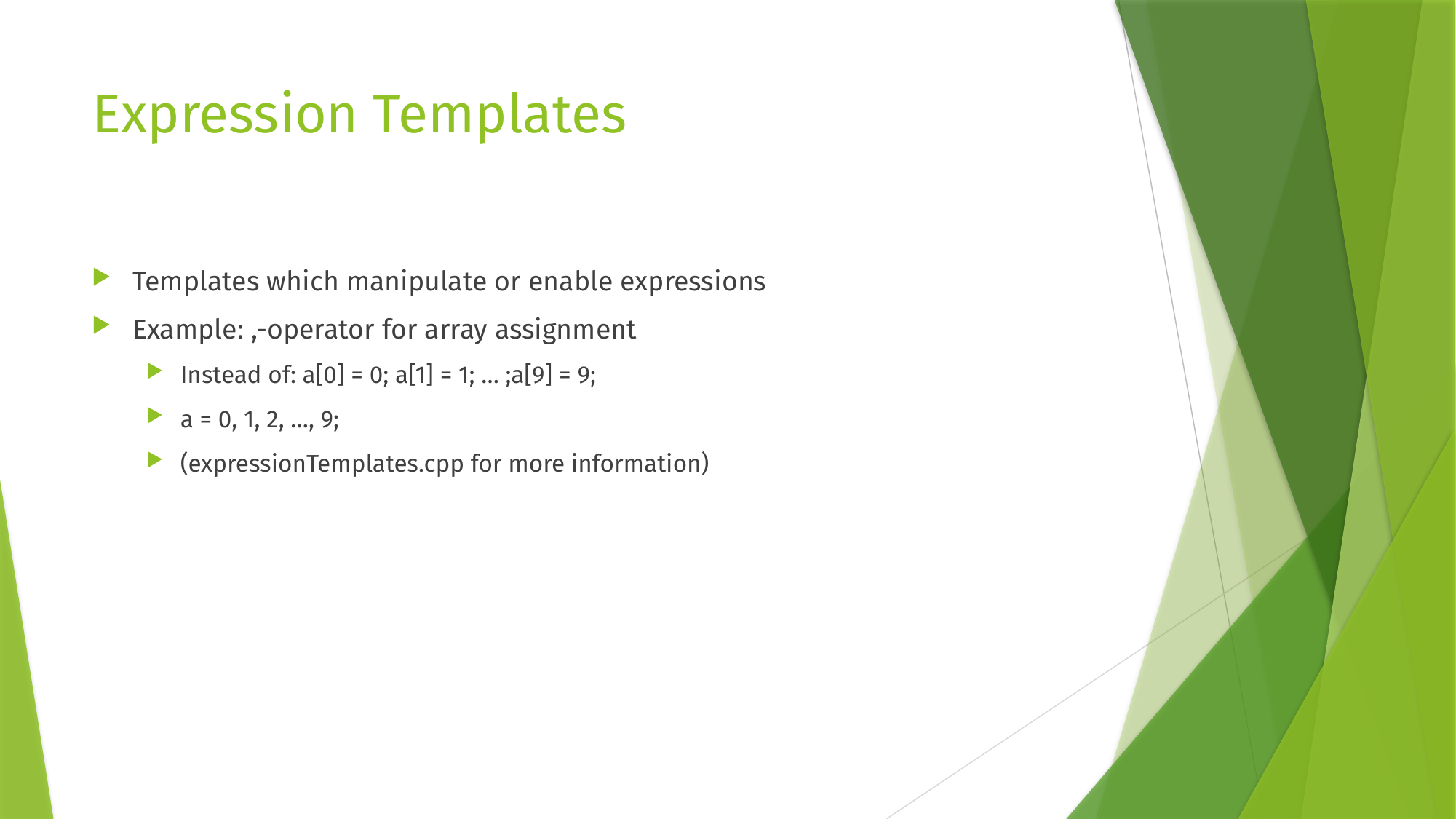

# Expression Templates
Templates which manipulate or enable expressions
Example: ,-operator for array assignment
Instead of: a[0] = 0; a[1] = 1; … ;a[9] = 9;
a = 0, 1, 2, …, 9;
(expressionTemplates.cpp for more information)